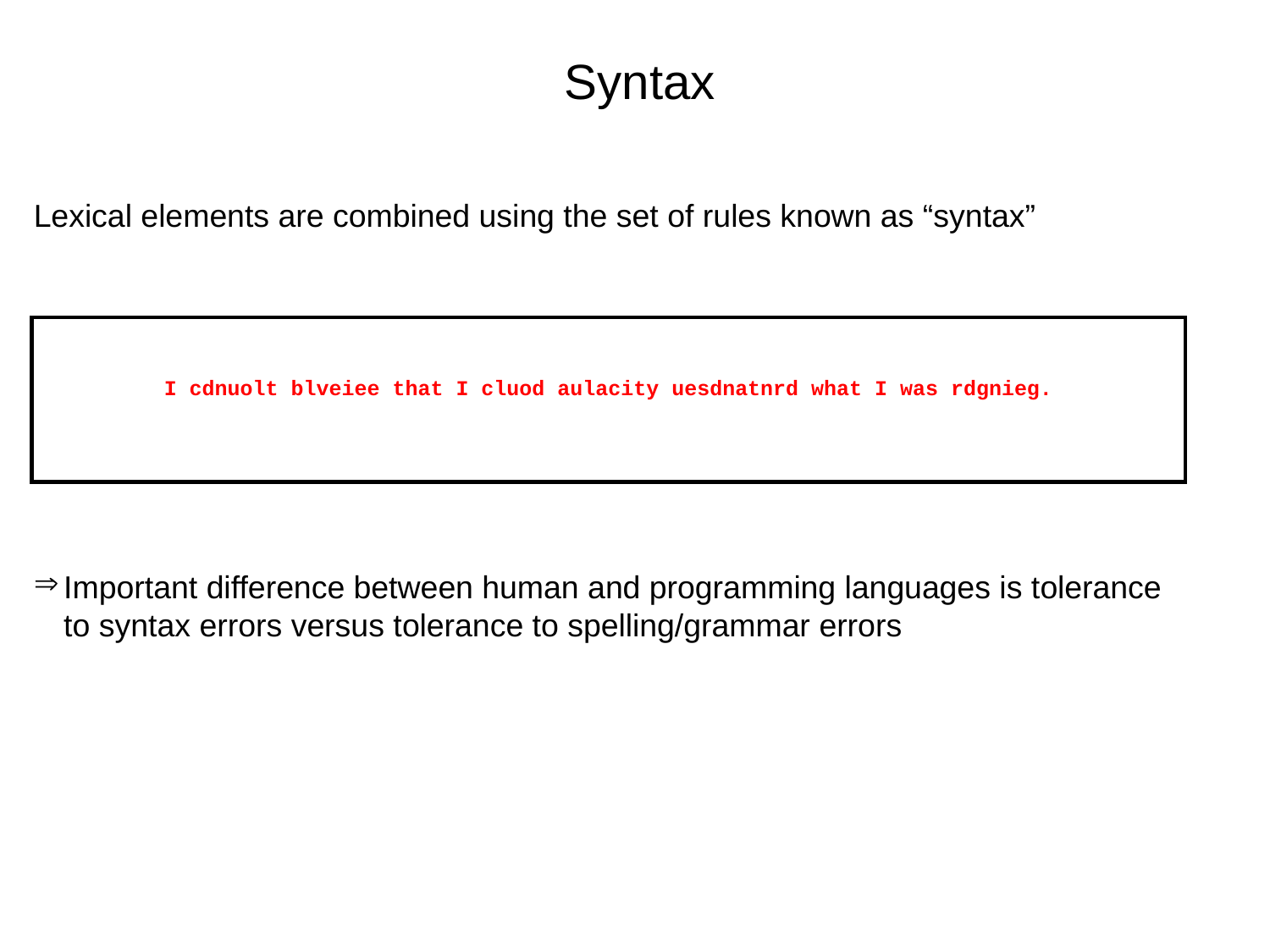

# Syntax
Lexical elements are combined using the set of rules known as “syntax”

I cdnuolt blveiee that I cluod aulacity uesdnatnrd what I was rdgnieg.

Important difference between human and programming languages is tolerance to syntax errors versus tolerance to spelling/grammar errors